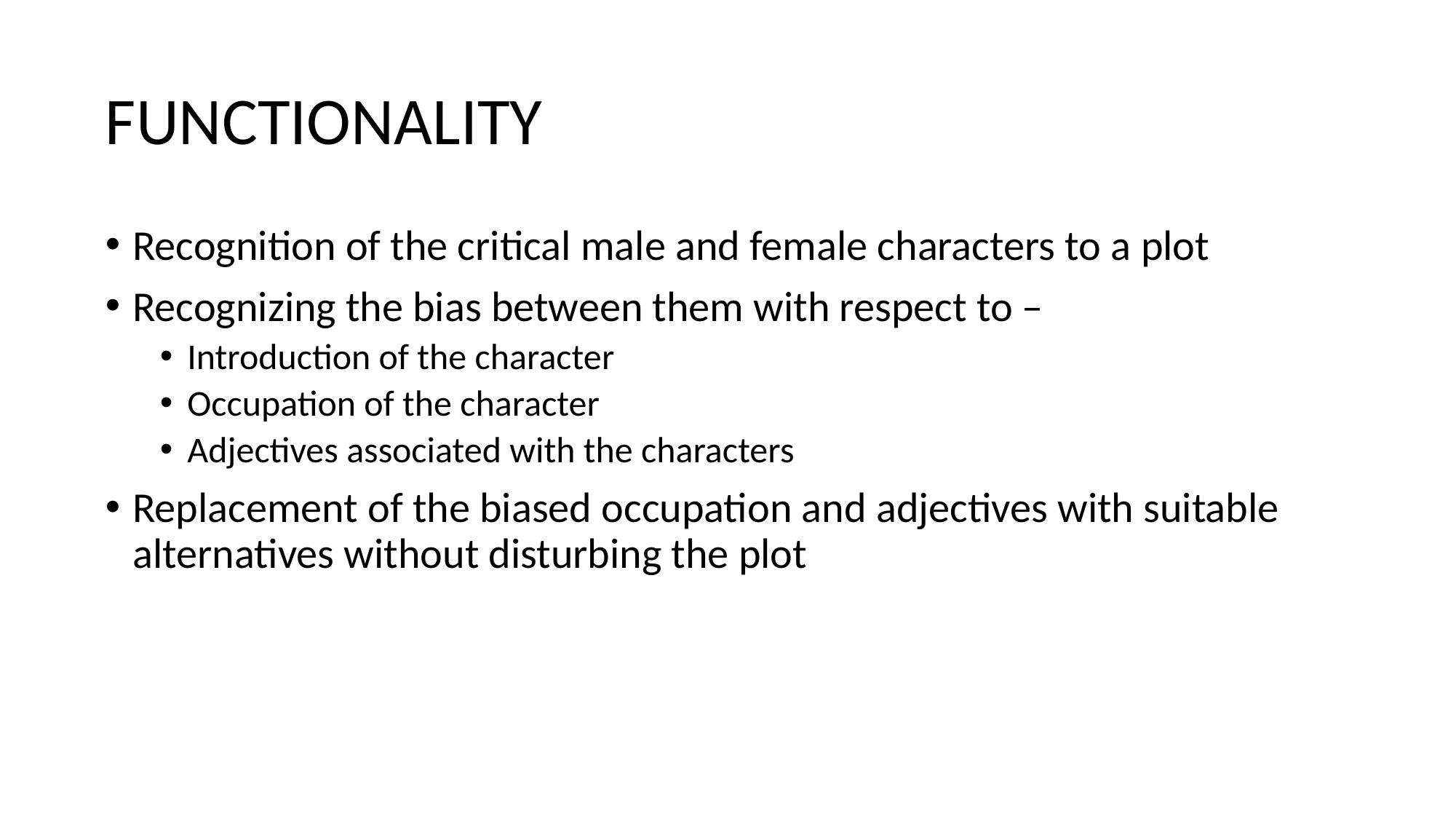

# FUNCTIONALITY
Recognition of the critical male and female characters to a plot
Recognizing the bias between them with respect to –
Introduction of the character
Occupation of the character
Adjectives associated with the characters
Replacement of the biased occupation and adjectives with suitable alternatives without disturbing the plot